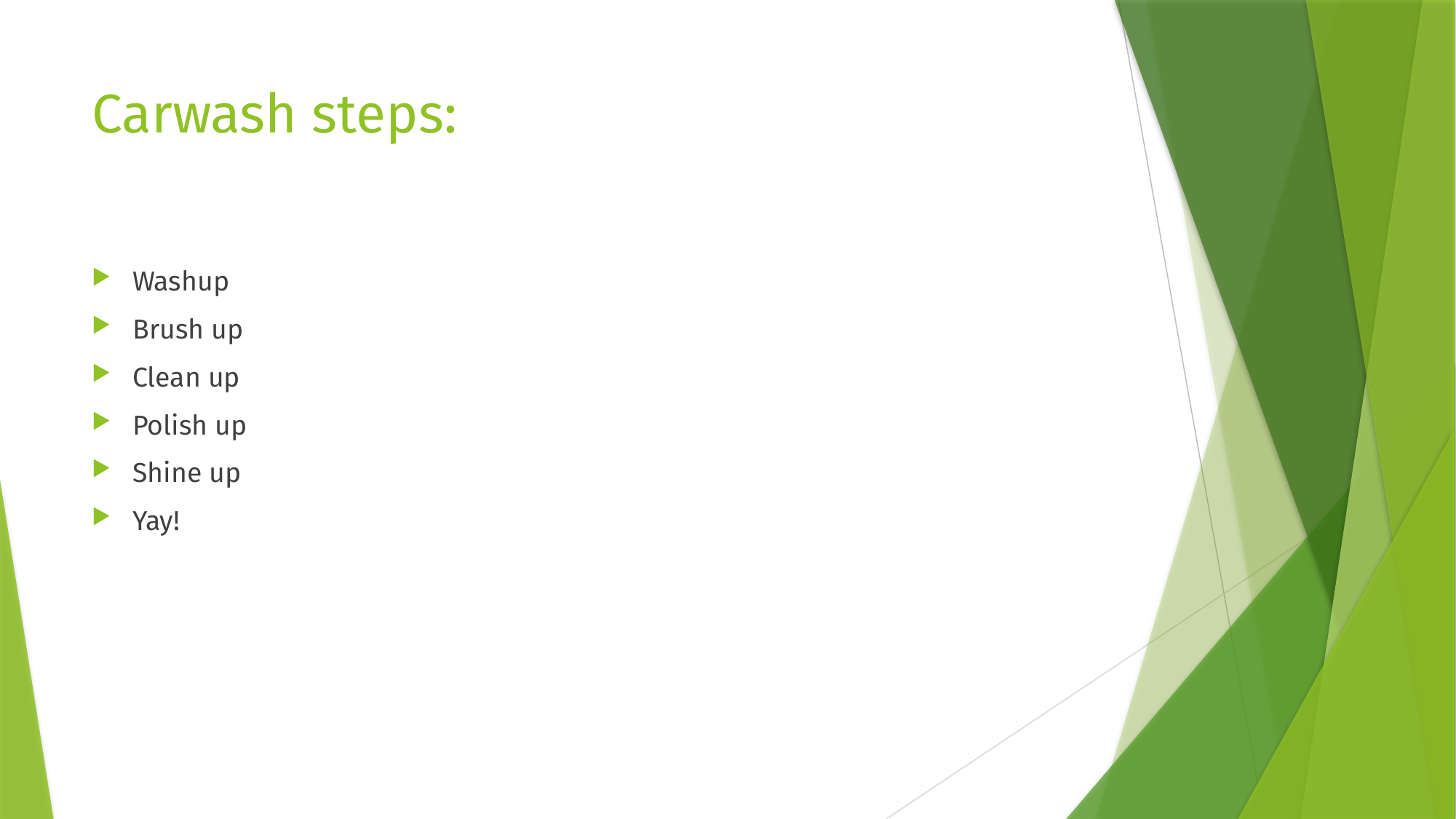

# Carwash steps:
Washup
Brush up
Clean up
Polish up
Shine up
Yay!